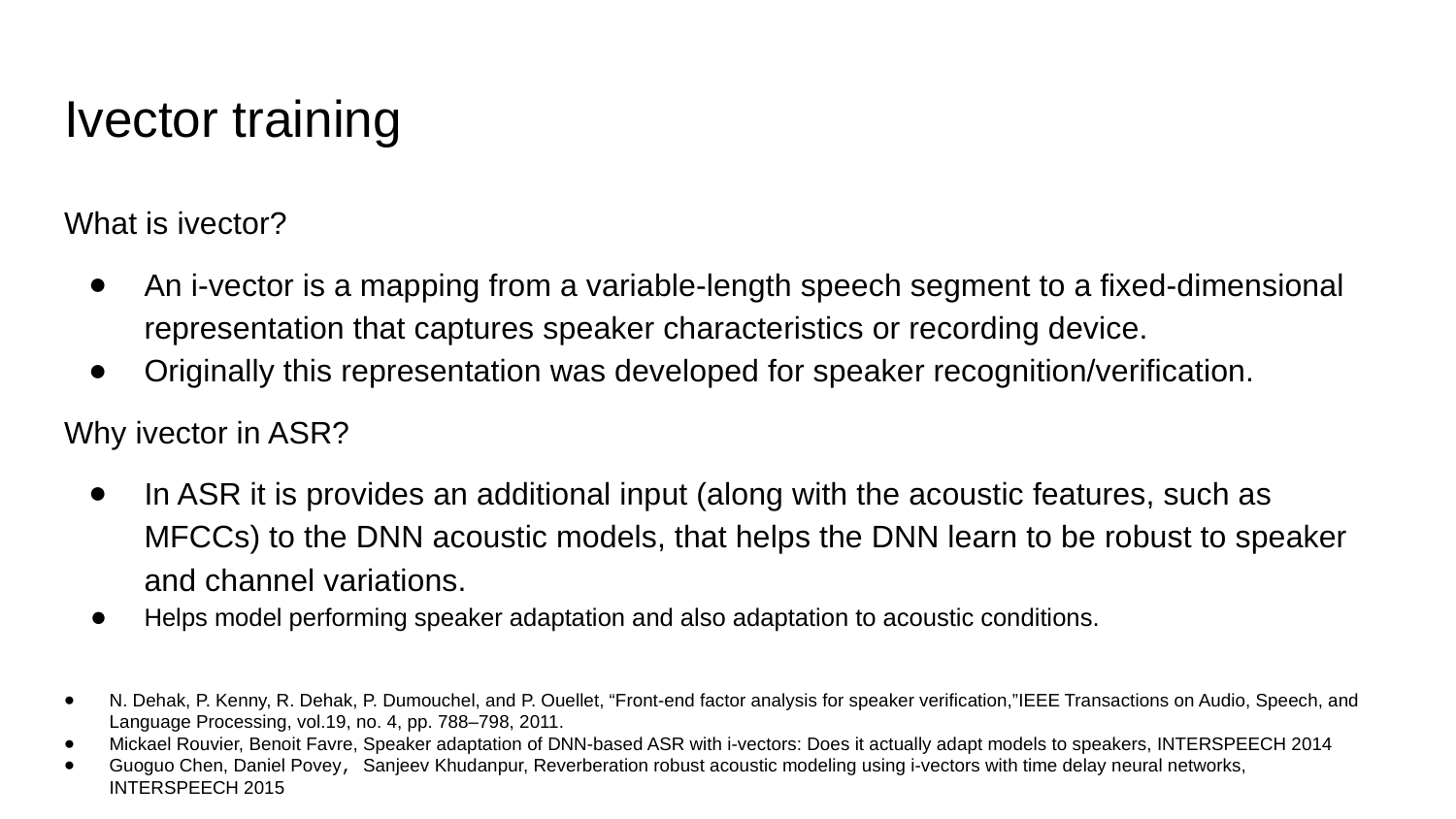

# Ivector training
What is ivector?
An i-vector is a mapping from a variable-length speech segment to a fixed-dimensional representation that captures speaker characteristics or recording device.
Originally this representation was developed for speaker recognition/verification.
Why ivector in ASR?
In ASR it is provides an additional input (along with the acoustic features, such as MFCCs) to the DNN acoustic models, that helps the DNN learn to be robust to speaker and channel variations.
Helps model performing speaker adaptation and also adaptation to acoustic conditions.

N. Dehak, P. Kenny, R. Dehak, P. Dumouchel, and P. Ouellet, “Front-end factor analysis for speaker verification,”IEEE Transactions on Audio, Speech, and Language Processing, vol.19, no. 4, pp. 788–798, 2011.
Mickael Rouvier, Benoit Favre, Speaker adaptation of DNN-based ASR with i-vectors: Does it actually adapt models to speakers, INTERSPEECH 2014
Guoguo Chen, Daniel Povey, Sanjeev Khudanpur, Reverberation robust acoustic modeling using i-vectors with time delay neural networks, INTERSPEECH 2015